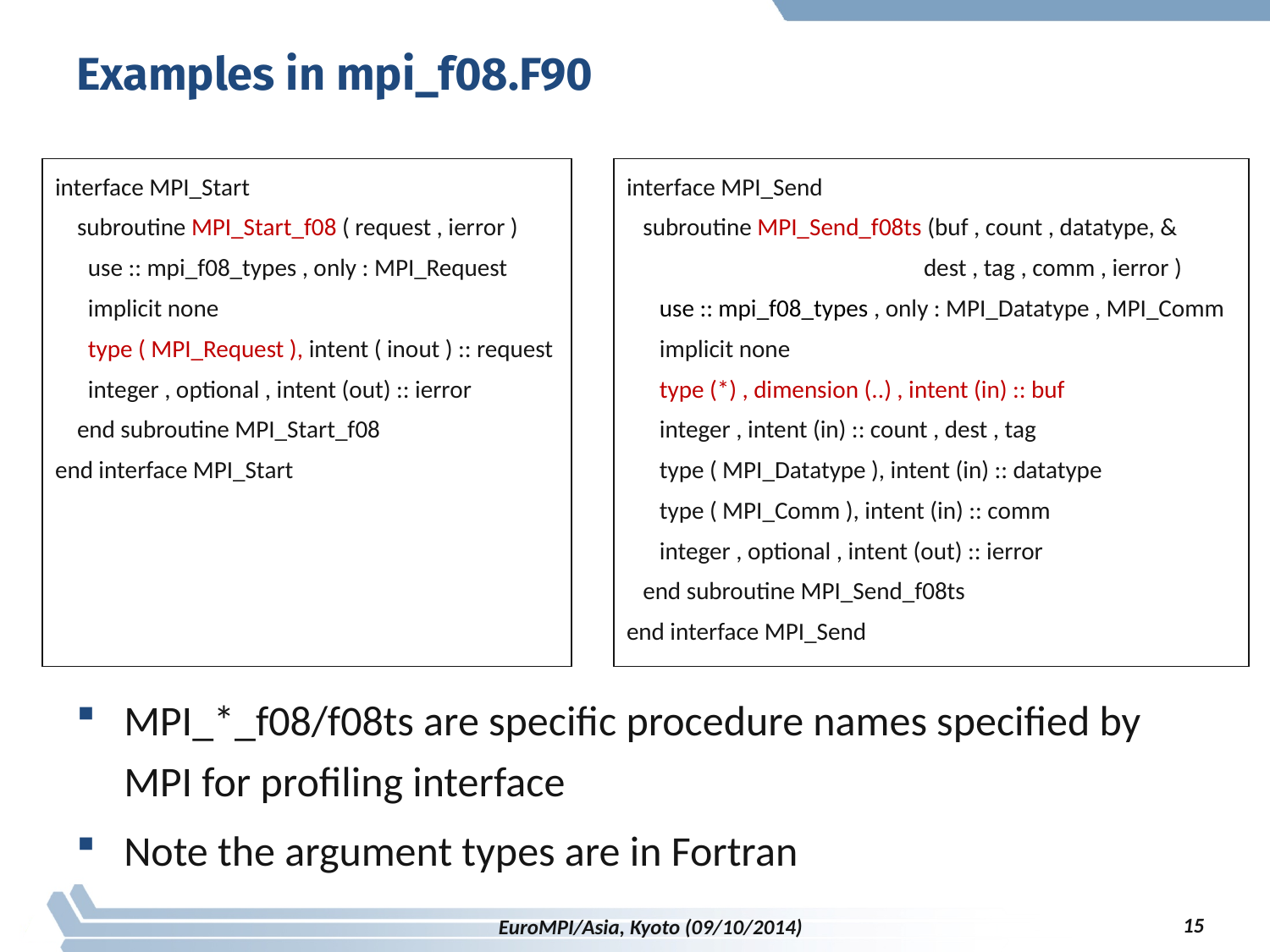

# Examples in mpi_f08.F90
interface MPI_Start
    subroutine MPI_Start_f08 ( request , ierror )
      use :: mpi_f08_types , only : MPI_Request
      implicit none
      type ( MPI_Request ), intent ( inout ) :: request
      integer , optional , intent (out) :: ierror
    end subroutine MPI_Start_f08
end interface MPI_Start
interface MPI_Send
   subroutine MPI_Send_f08ts (buf , count , datatype, &
                                                      dest , tag , comm , ierror )
      use :: mpi_f08_types , only : MPI_Datatype , MPI_Comm
      implicit none
      type (*) , dimension (..) , intent (in) :: buf
      integer , intent (in) :: count , dest , tag
      type ( MPI_Datatype ), intent (in) :: datatype
      type ( MPI_Comm ), intent (in) :: comm
      integer , optional , intent (out) :: ierror
   end subroutine MPI_Send_f08ts
end interface MPI_Send
MPI_*_f08/f08ts are specific procedure names specified by MPI for profiling interface
Note the argument types are in Fortran
15
EuroMPI/Asia, Kyoto (09/10/2014)